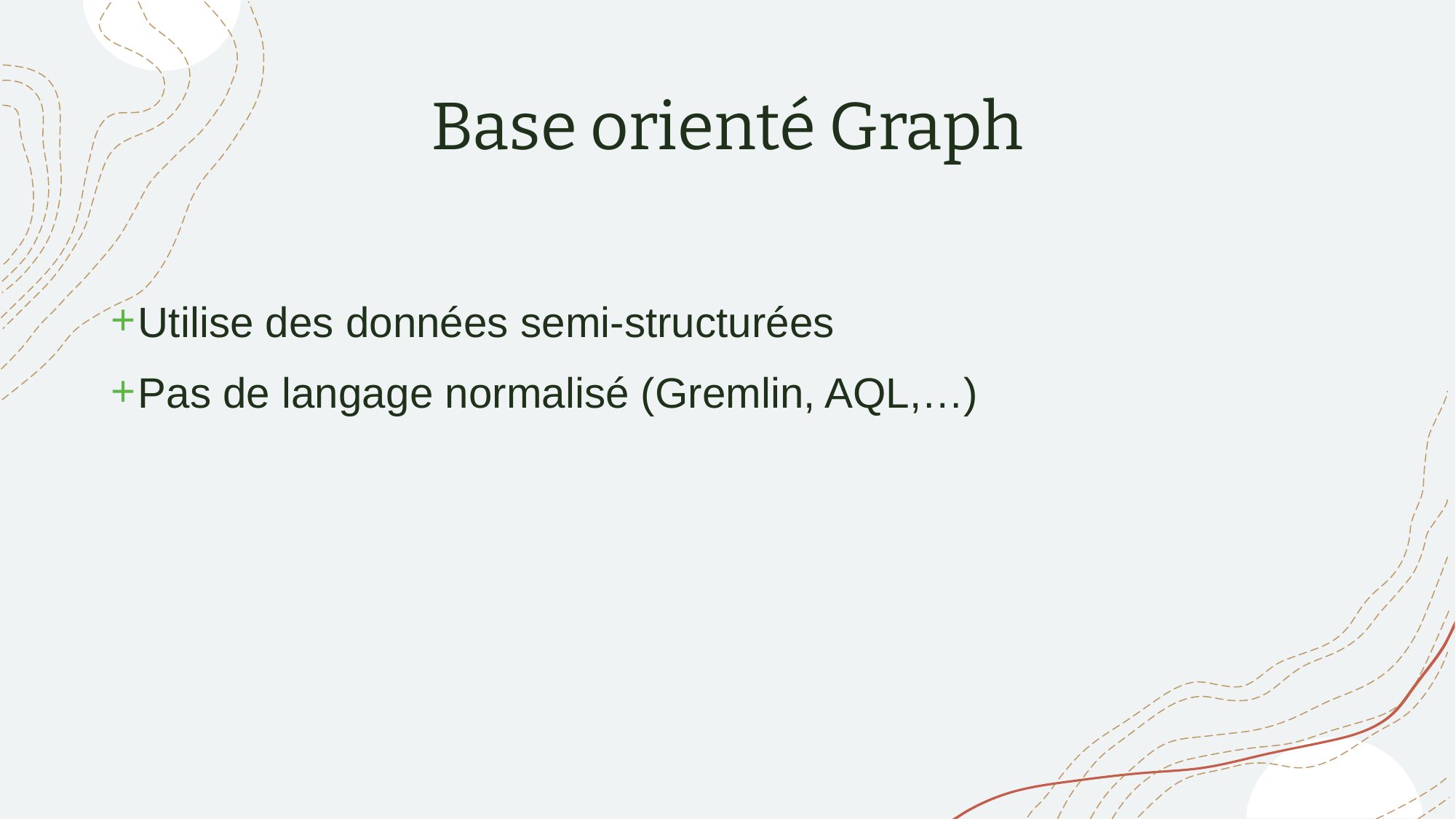

# Base orienté Graph

Utilise des données semi-structurées
Pas de langage normalisé (Gremlin, AQL,…)